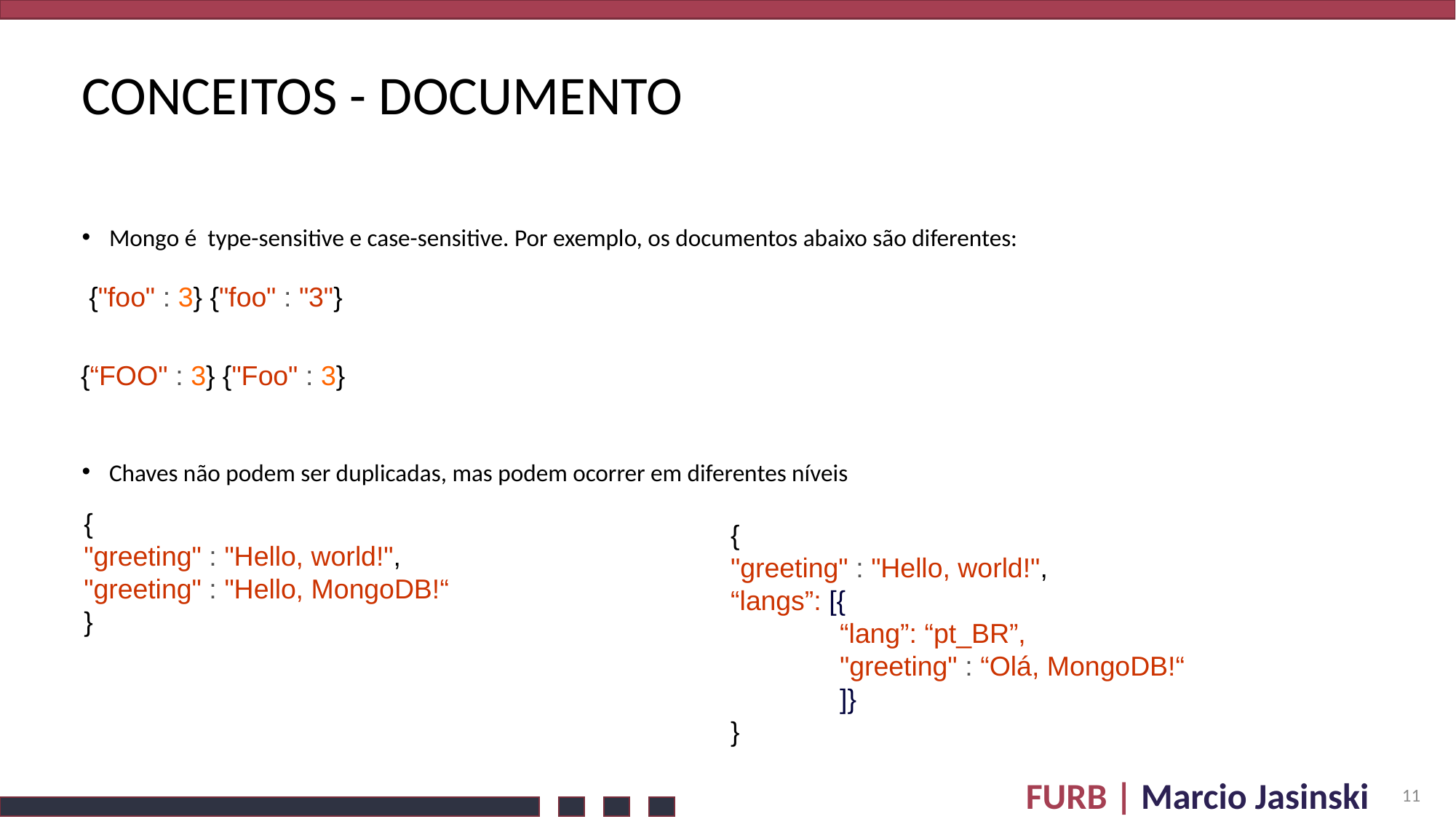

# Conceitos - documento
Mongo é  type-sensitive e case-sensitive. Por exemplo, os documentos abaixo são diferentes:

Chaves não podem ser duplicadas, mas podem ocorrer em diferentes níveis

{"foo" : 3} {"foo" : "3"}
{“FOO" : 3} {"Foo" : 3}
{
"greeting" : "Hello, world!",
"greeting" : "Hello, MongoDB!“
}
{
"greeting" : "Hello, world!",
“langs”: [{
	“lang”: “pt_BR”,
	"greeting" : “Olá, MongoDB!“
	]}
}
11